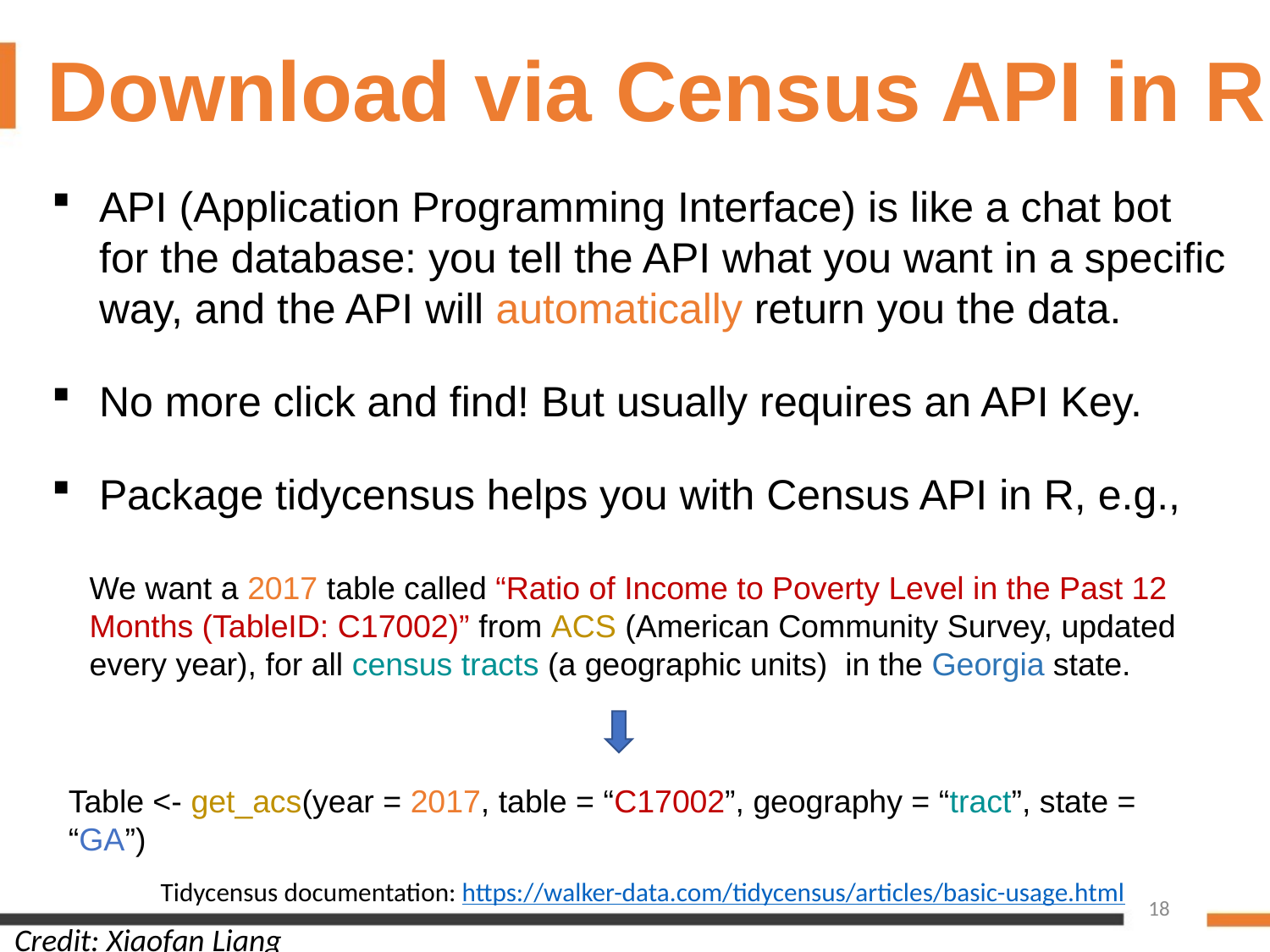

Download via Census API in R
API (Application Programming Interface) is like a chat bot for the database: you tell the API what you want in a specific way, and the API will automatically return you the data.
No more click and find! But usually requires an API Key.
Package tidycensus helps you with Census API in R, e.g.,

We want a 2017 table called “Ratio of Income to Poverty Level in the Past 12 Months (TableID: C17002)” from ACS (American Community Survey, updated every year), for all census tracts (a geographic units)  in the Georgia state.

Table <- get_acs(year = 2017, table = “C17002”, geography = “tract”, state = “GA”)
Tidycensus documentation: https://walker-data.com/tidycensus/articles/basic-usage.html
18
Credit: Xiaofan Liang